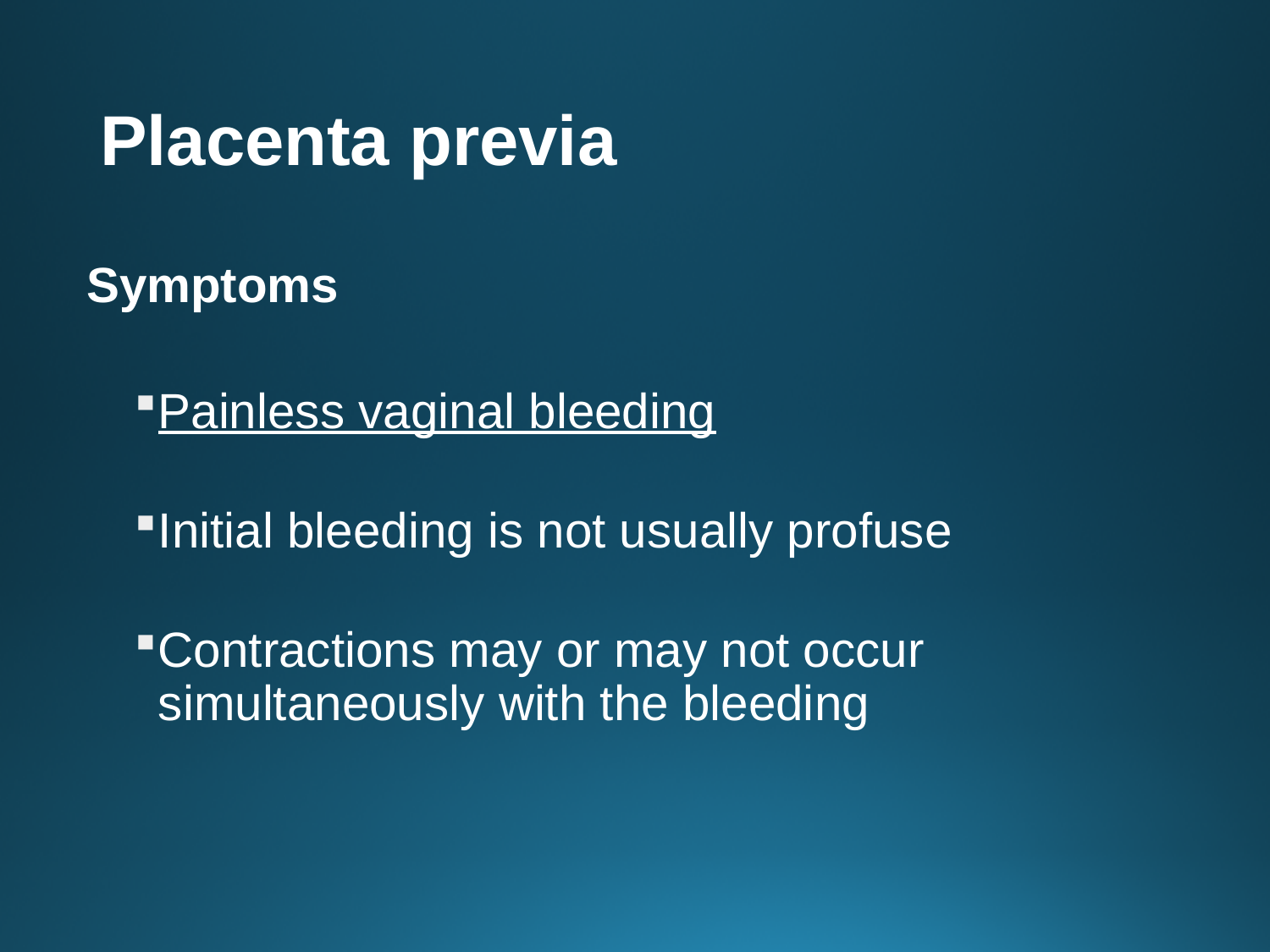

# Placenta previa
Symptoms

Painless vaginal bleeding

Initial bleeding is not usually profuse

Contractions may or may not occur simultaneously with the bleeding